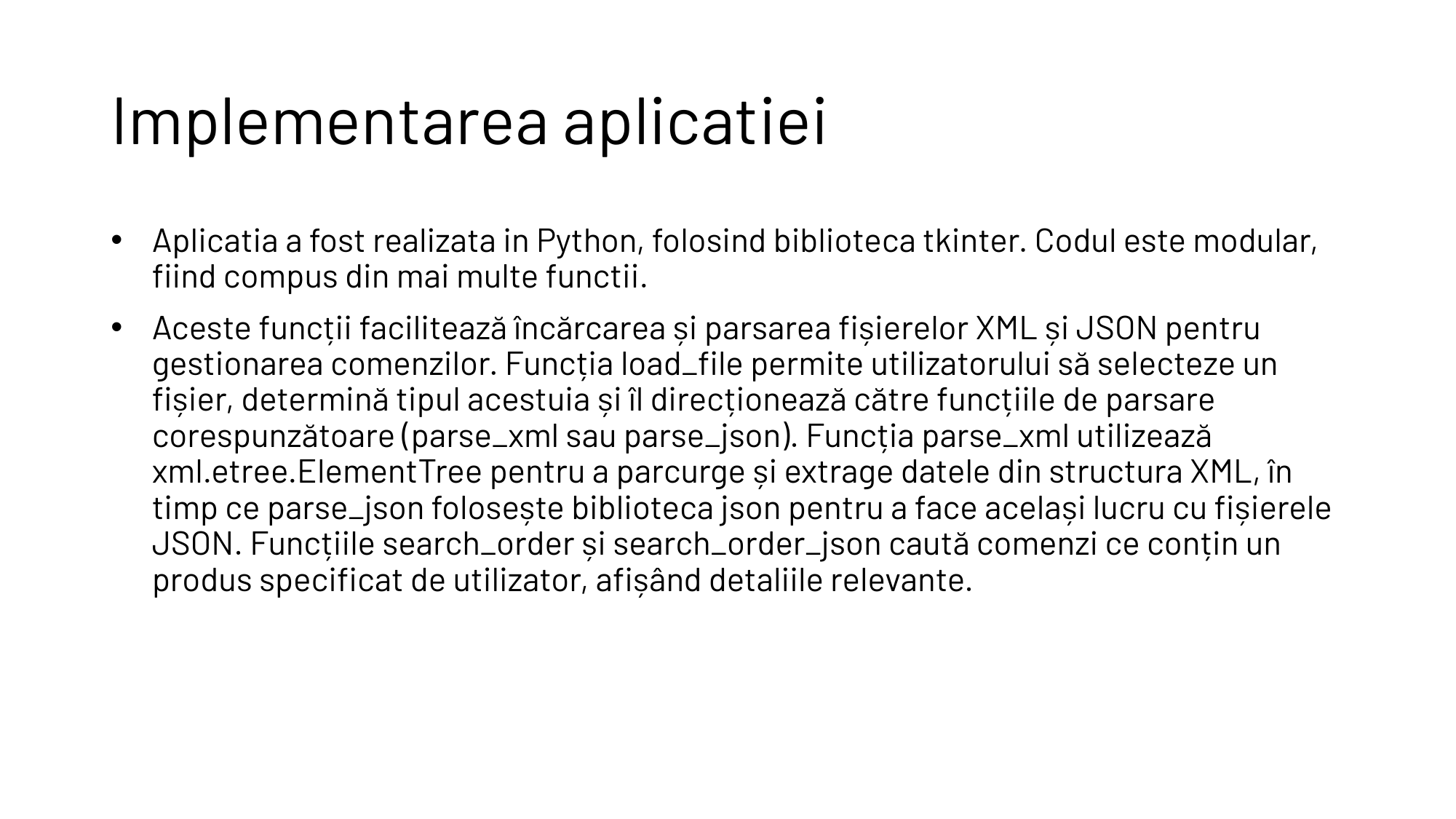

# Implementarea aplicatiei
Aplicatia a fost realizata in Python, folosind biblioteca tkinter. Codul este modular, fiind compus din mai multe functii.
Aceste funcții facilitează încărcarea și parsarea fișierelor XML și JSON pentru gestionarea comenzilor. Funcția load_file permite utilizatorului să selecteze un fișier, determină tipul acestuia și îl direcționează către funcțiile de parsare corespunzătoare (parse_xml sau parse_json). Funcția parse_xml utilizează xml.etree.ElementTree pentru a parcurge și extrage datele din structura XML, în timp ce parse_json folosește biblioteca json pentru a face același lucru cu fișierele JSON. Funcțiile search_order și search_order_json caută comenzi ce conțin un produs specificat de utilizator, afișând detaliile relevante.